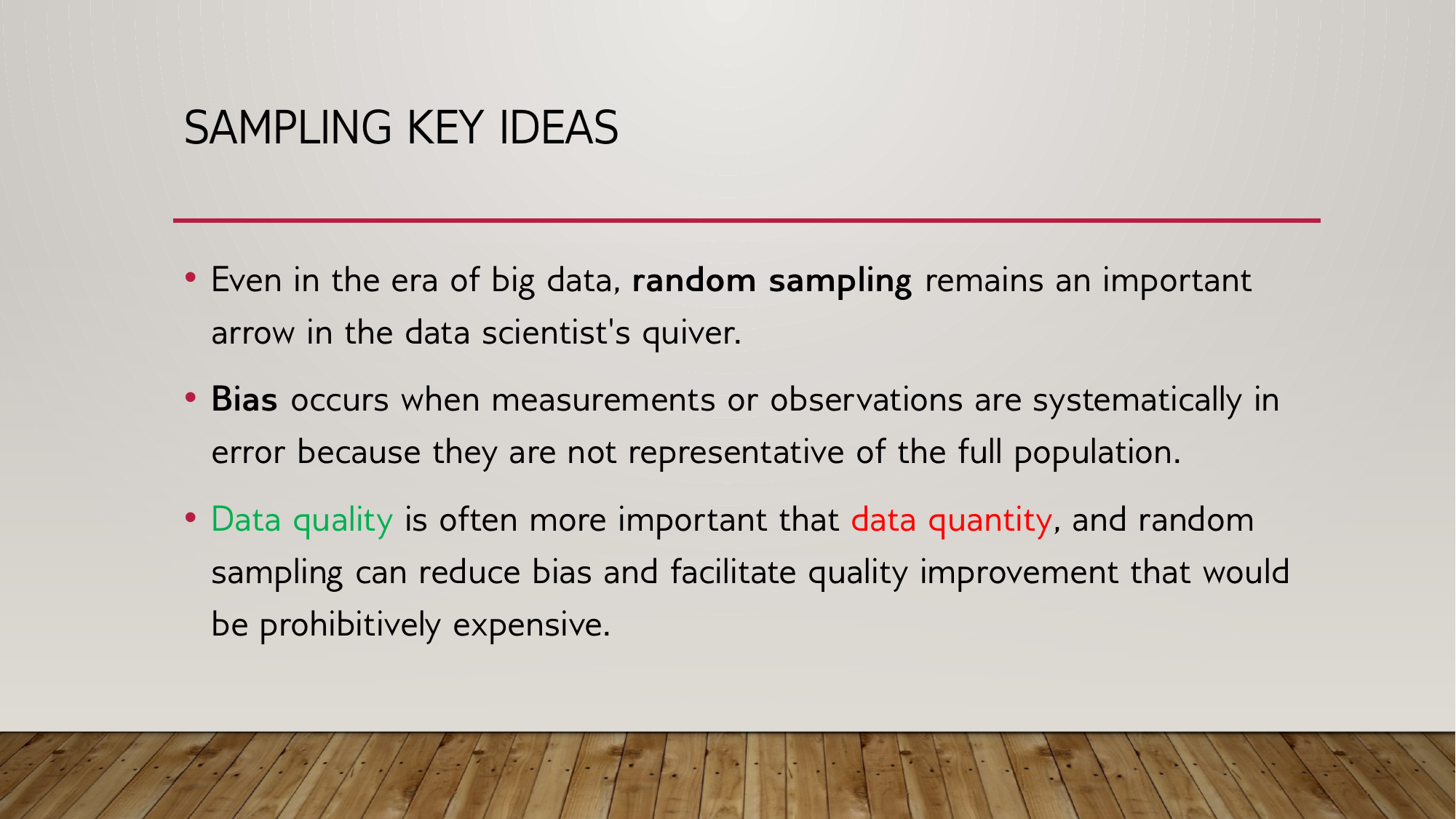

# Sampling key ideas
Even in the era of big data, random sampling remains an important arrow in the data scientist's quiver.
Bias occurs when measurements or observations are systematically in error because they are not representative of the full population.
Data quality is often more important that data quantity, and random sampling can reduce bias and facilitate quality improvement that would be prohibitively expensive.